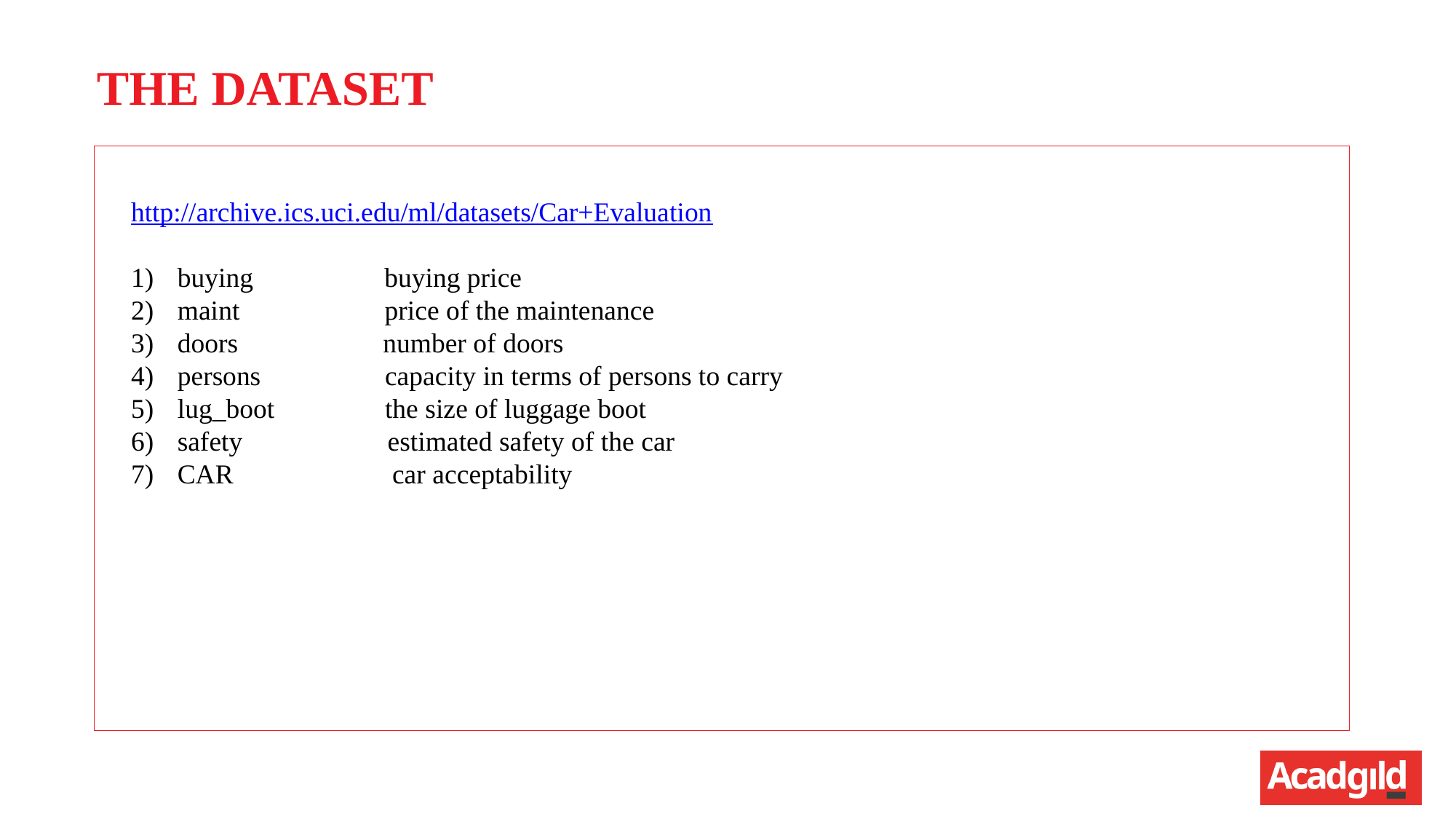

THE DATASET

http://archive.ics.uci.edu/ml/datasets/Car+Evaluation

   buying                   buying price
   maint                     price of the maintenance
   doors                     number of doors
   persons                  capacity in terms of persons to carry
   lug_boot                the size of luggage boot
   safety                     estimated safety of the car
   CAR                       car acceptability